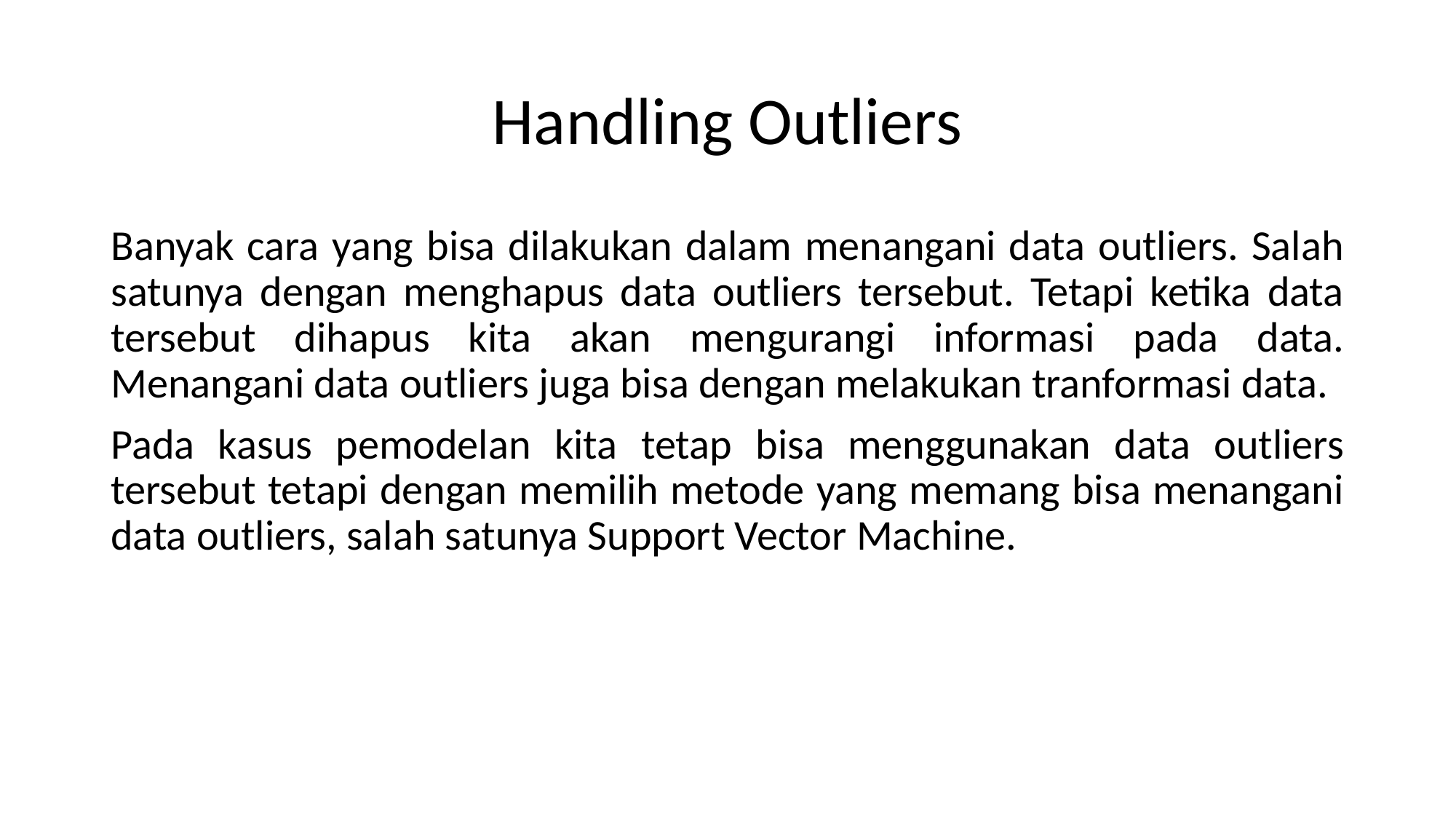

# Handling Outliers
Banyak cara yang bisa dilakukan dalam menangani data outliers. Salah satunya dengan menghapus data outliers tersebut. Tetapi ketika data tersebut dihapus kita akan mengurangi informasi pada data. Menangani data outliers juga bisa dengan melakukan tranformasi data.
Pada kasus pemodelan kita tetap bisa menggunakan data outliers tersebut tetapi dengan memilih metode yang memang bisa menangani data outliers, salah satunya Support Vector Machine.